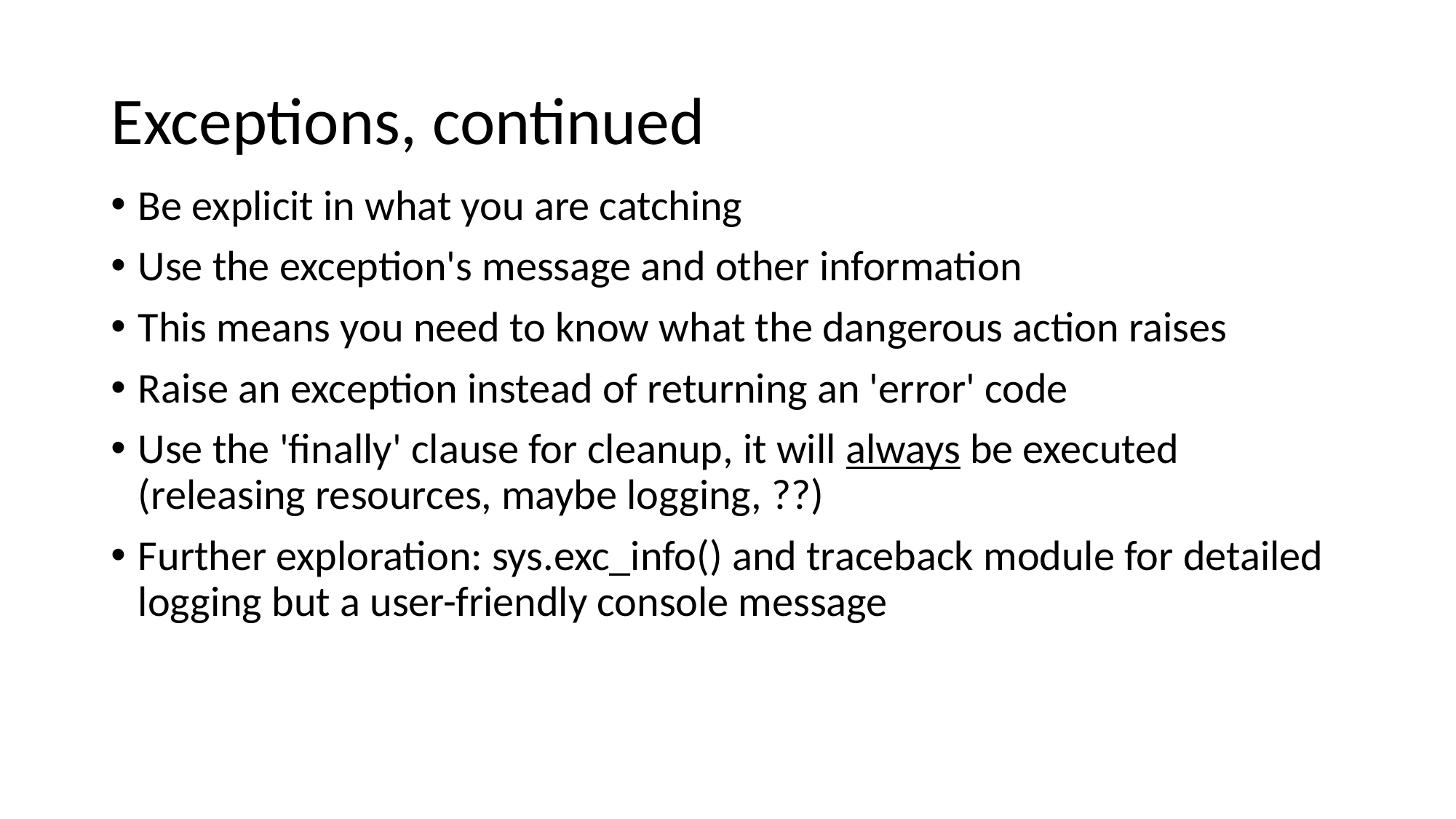

# Exceptions, continued
Be explicit in what you are catching
Use the exception's message and other information
This means you need to know what the dangerous action raises
Raise an exception instead of returning an 'error' code
Use the 'finally' clause for cleanup, it will always be executed (releasing resources, maybe logging, ??)
Further exploration: sys.exc_info() and traceback module for detailed logging but a user-friendly console message